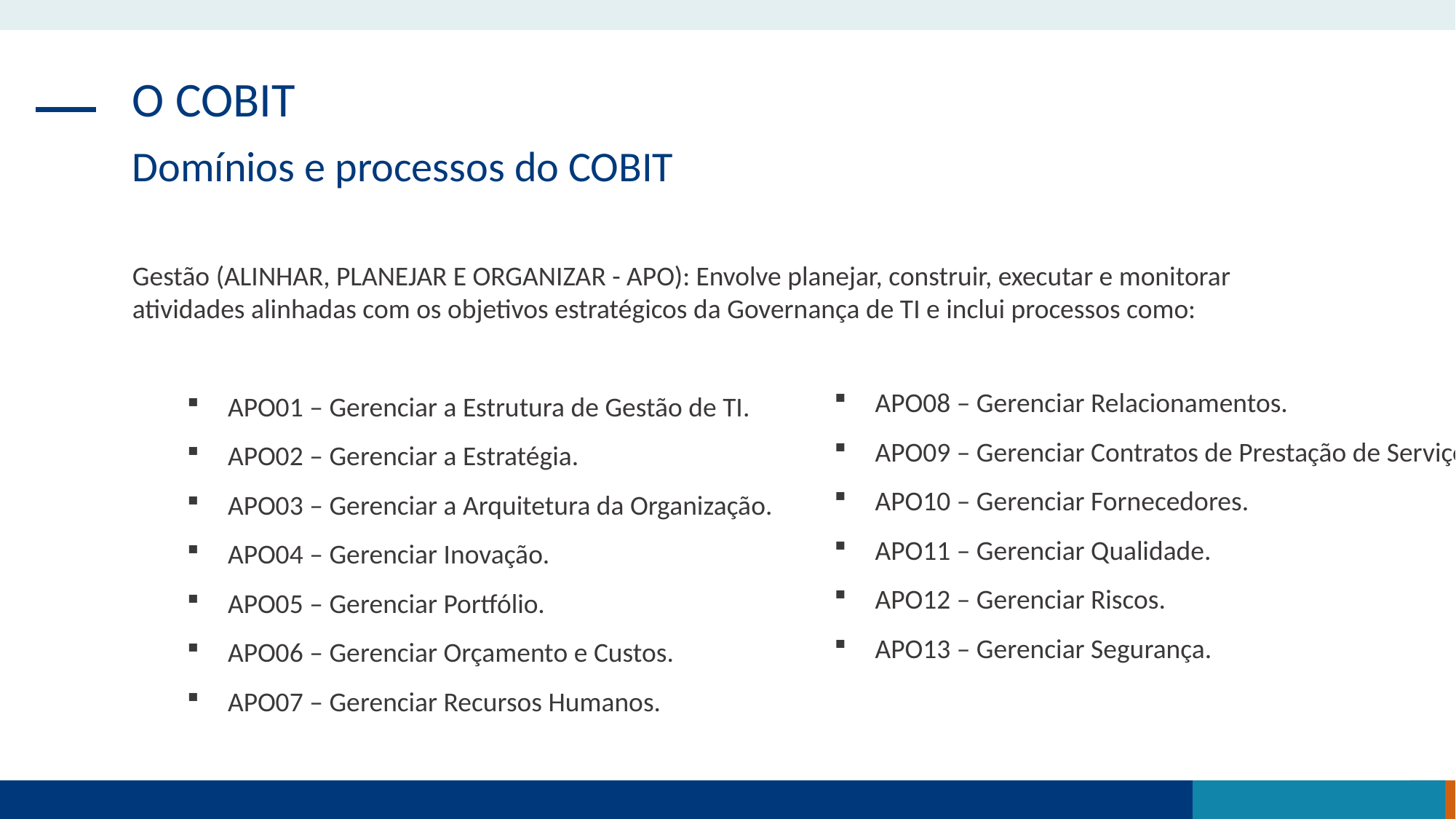

O COBIT
Domínios e processos do COBIT
Gestão (ALINHAR, PLANEJAR E ORGANIZAR - APO): Envolve planejar, construir, executar e monitorar atividades alinhadas com os objetivos estratégicos da Governança de TI e inclui processos como:

APO01 – Gerenciar a Estrutura de Gestão de TI.
APO02 – Gerenciar a Estratégia.
APO03 – Gerenciar a Arquitetura da Organização.
APO04 – Gerenciar Inovação.
APO05 – Gerenciar Portfólio.
APO06 – Gerenciar Orçamento e Custos.
APO07 – Gerenciar Recursos Humanos.
APO08 – Gerenciar Relacionamentos.
APO09 – Gerenciar Contratos de Prestação de Serviços.
APO10 – Gerenciar Fornecedores.
APO11 – Gerenciar Qualidade.
APO12 – Gerenciar Riscos.
APO13 – Gerenciar Segurança.